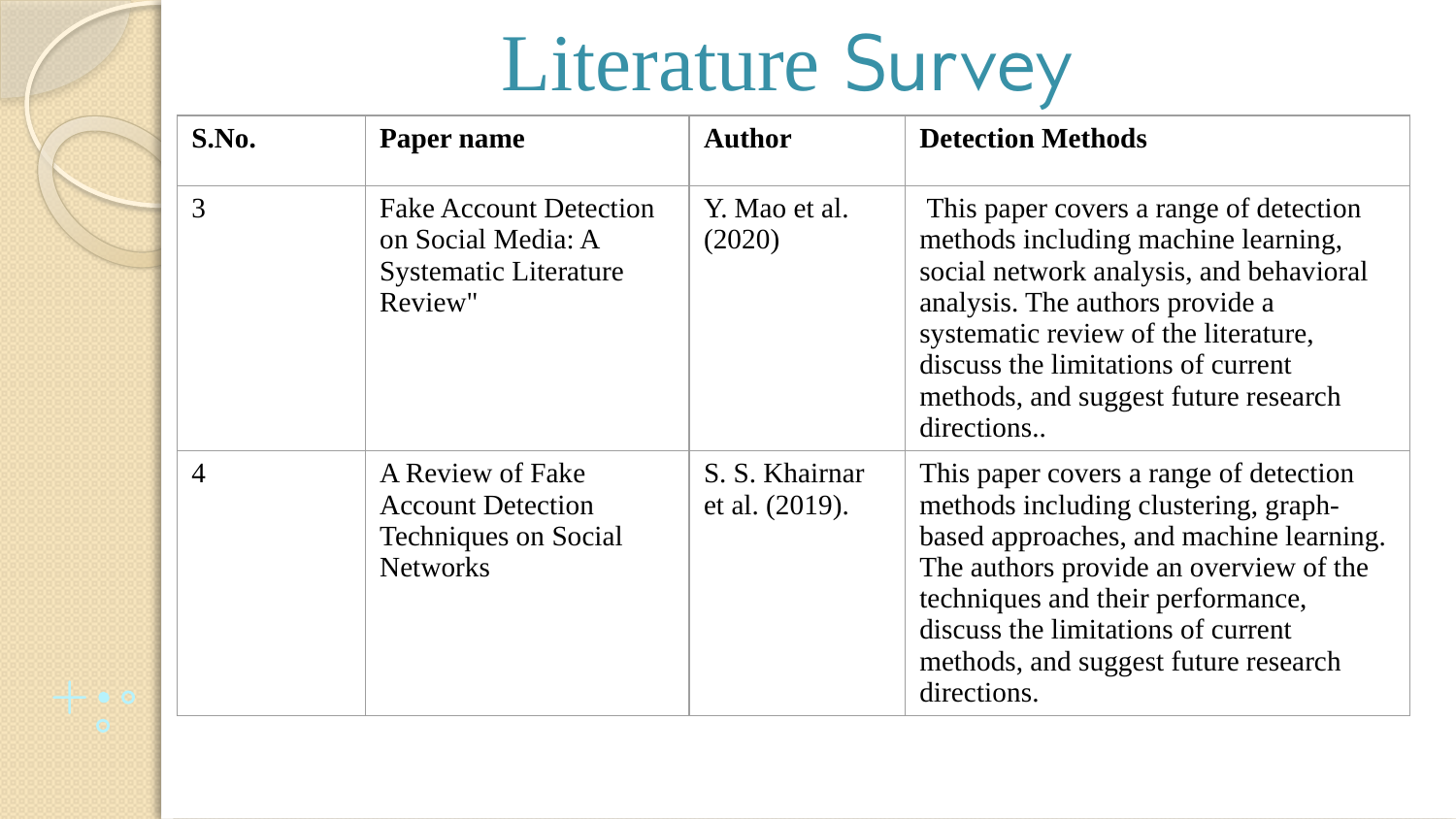

# Literature Survey

| S.No. | Paper name | Author | Detection Methods |
| --- | --- | --- | --- |
| 3 | Fake Account Detection on Social Media: A Systematic Literature Review" | Y. Mao et al. (2020) | This paper covers a range of detection methods including machine learning, social network analysis, and behavioral analysis. The authors provide a systematic review of the literature, discuss the limitations of current methods, and suggest future research directions.. |
| 4 | A Review of Fake Account Detection Techniques on Social Networks | S. S. Khairnar et al. (2019). | This paper covers a range of detection methods including clustering, graph-based approaches, and machine learning. The authors provide an overview of the techniques and their performance, discuss the limitations of current methods, and suggest future research directions. |